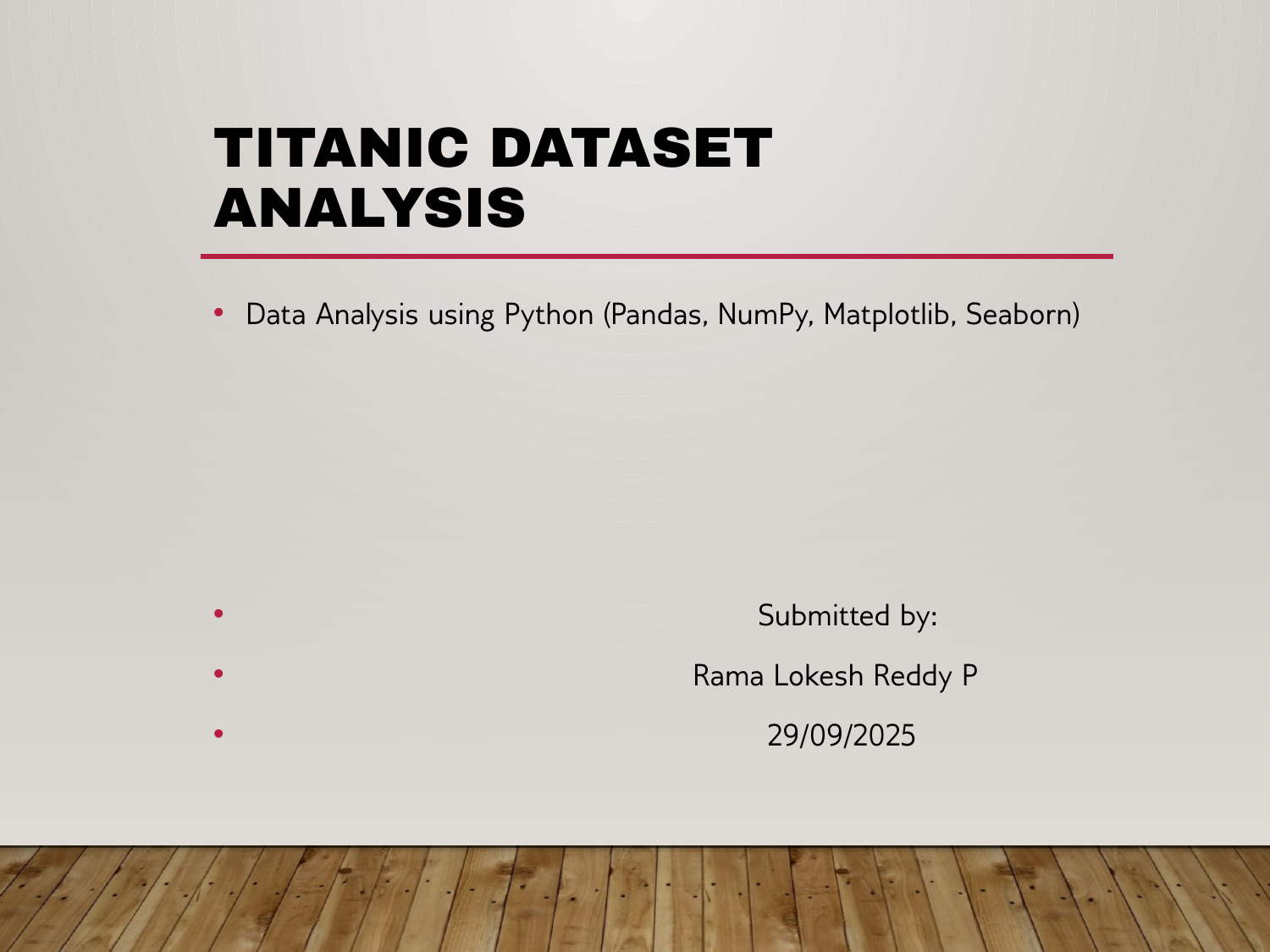

# Titanic Dataset Analysis
Data Analysis using Python (Pandas, NumPy, Matplotlib, Seaborn)

                                                       Submitted by:
                                                Rama Lokesh Reddy P
                                                        29/09/2025